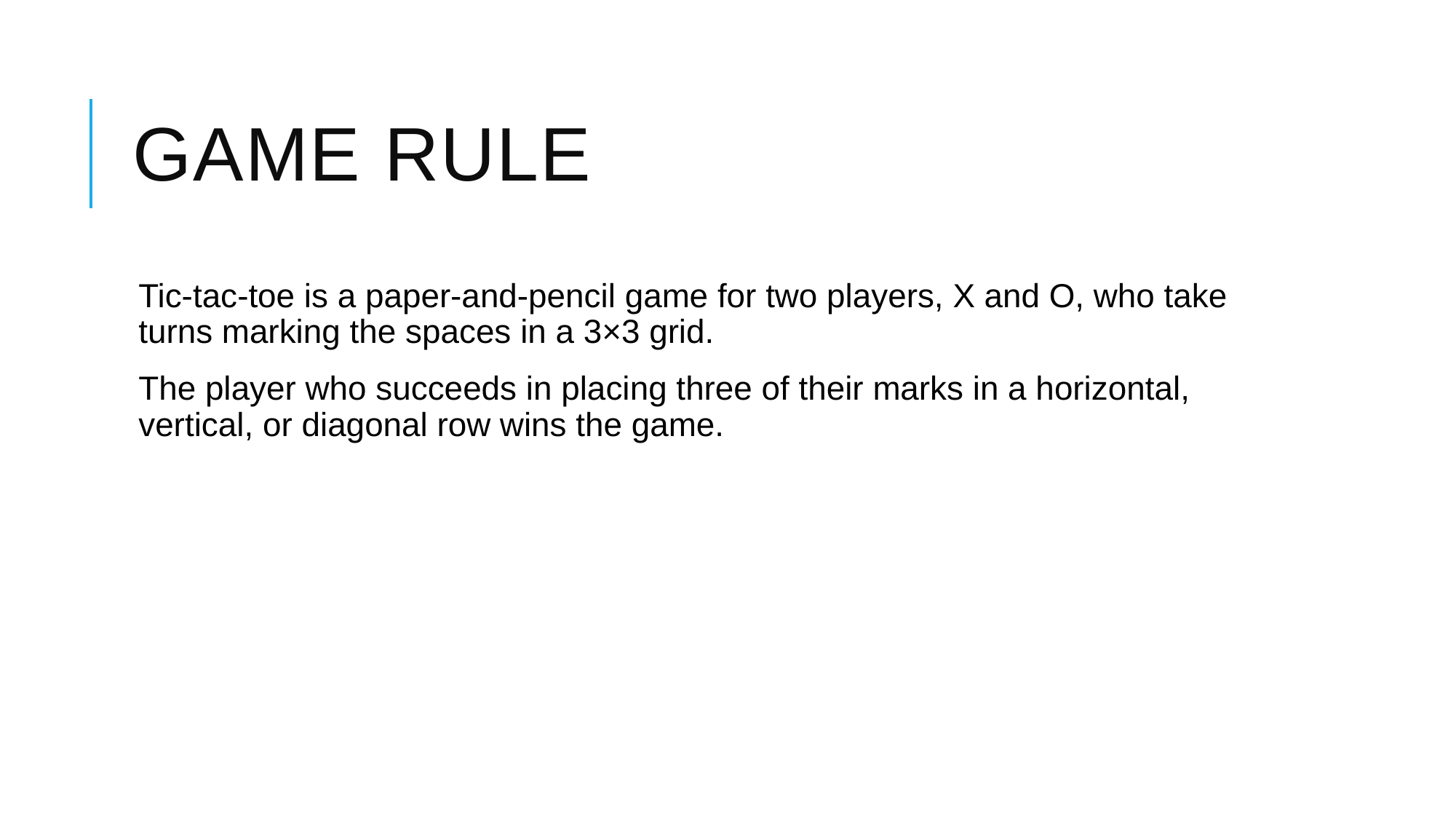

# Game rule
Tic-tac-toe is a paper-and-pencil game for two players, X and O, who take turns marking the spaces in a 3×3 grid.
The player who succeeds in placing three of their marks in a horizontal, vertical, or diagonal row wins the game.